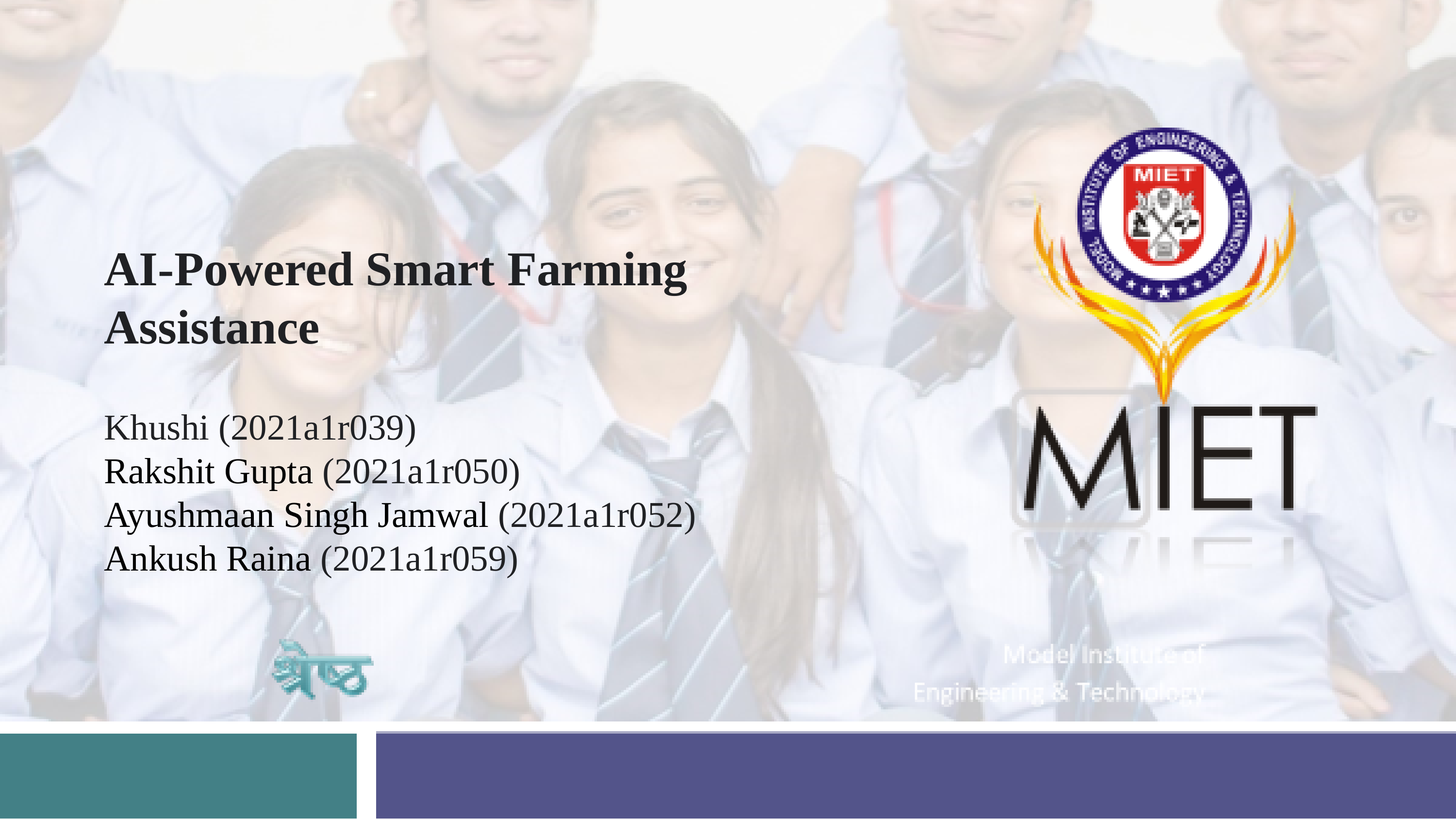

AI-Powered Smart Farming Assistance
Khushi (2021a1r039)
Rakshit Gupta (2021a1r050)
Ayushmaan Singh Jamwal (2021a1r052)
Ankush Raina (2021a1r059)